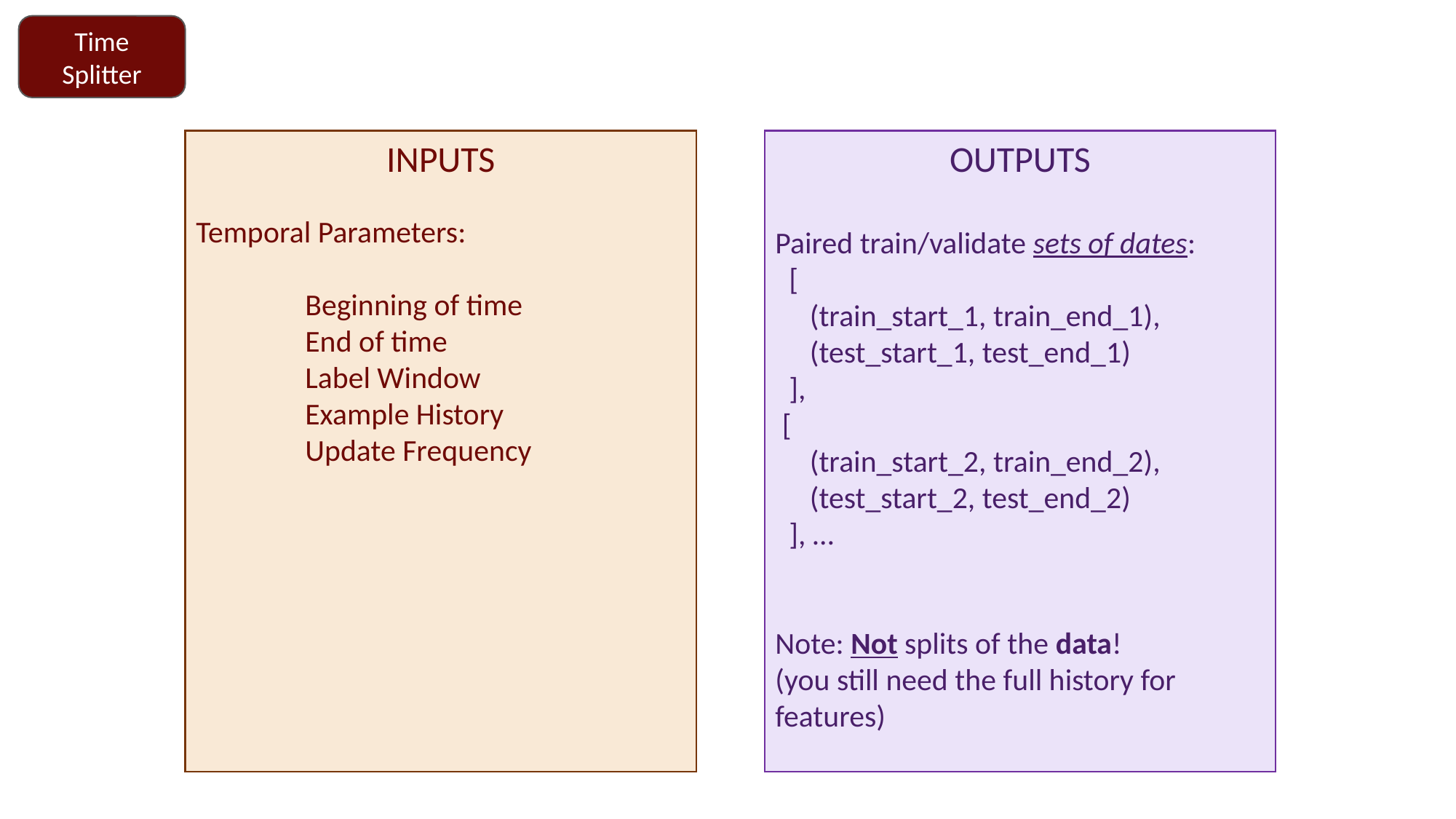

Time Splitter
INPUTS

Temporal Parameters:

	Beginning of time
	End of time
	Label Window
	Example History
	Update Frequency

OUTPUTS

Paired train/validate sets of dates:
  [
     (train_start_1, train_end_1),
     (test_start_1, test_end_1)
  ],
 [
     (train_start_2, train_end_2),
     (test_start_2, test_end_2)
  ], …

Note: Not splits of the data!
(you still need the full history for features)